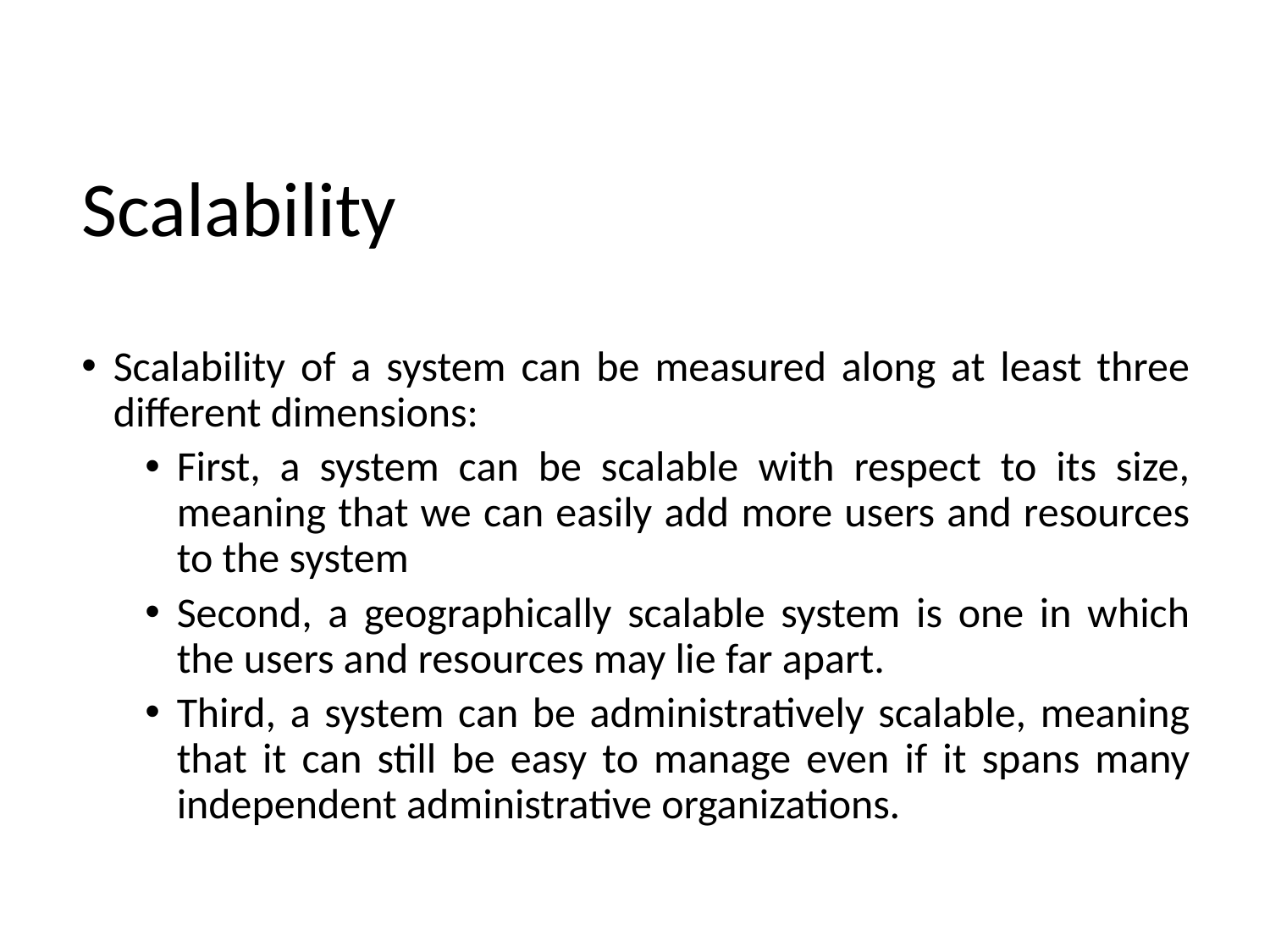

# Scalability
Scalability of a system can be measured along at least three different dimensions:
First, a system can be scalable with respect to its size, meaning that we can easily add more users and resources to the system
Second, a geographically scalable system is one in which the users and resources may lie far apart.
Third, a system can be administratively scalable, meaning that it can still be easy to manage even if it spans many independent administrative organizations.